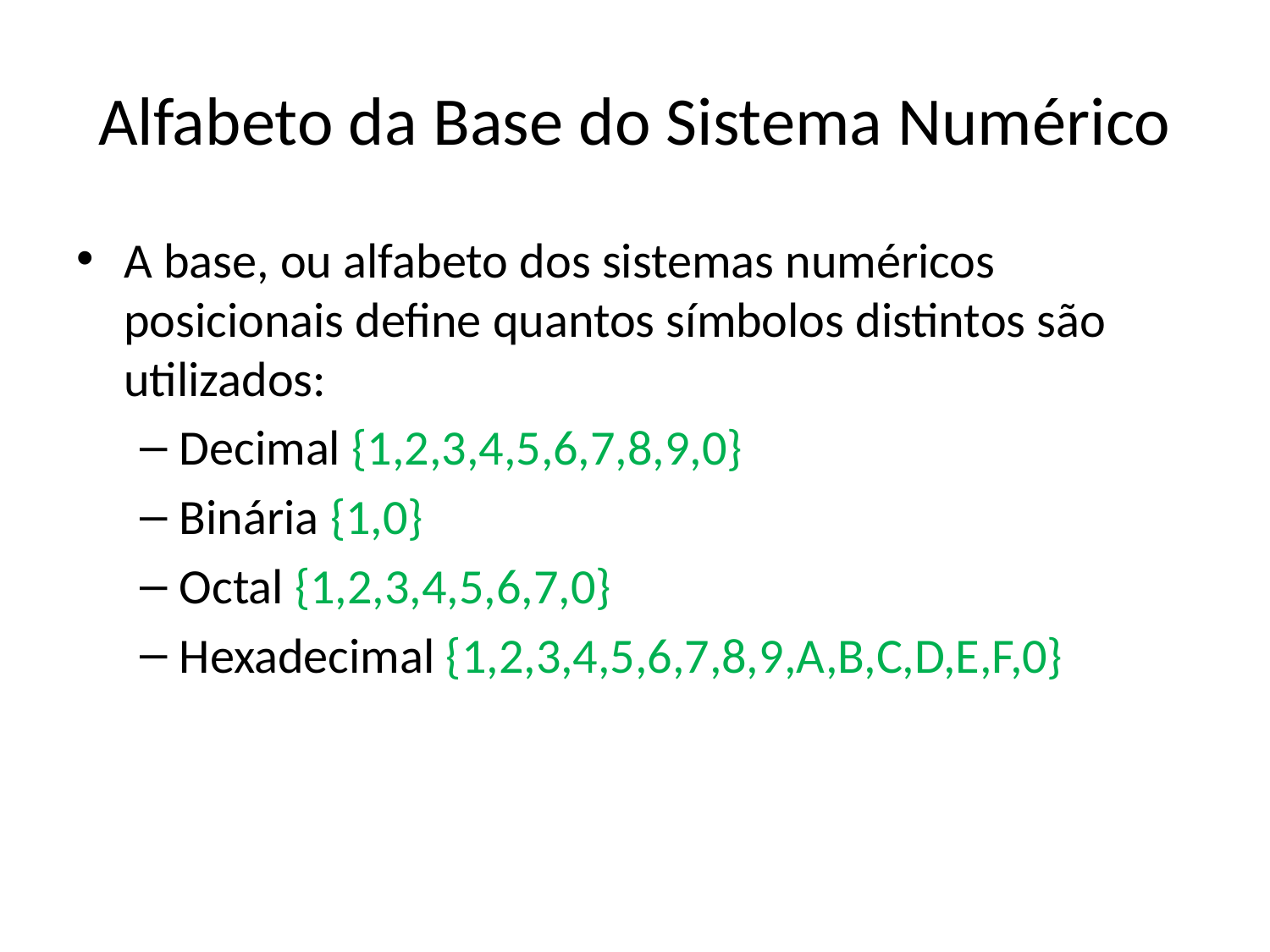

# Alfabeto da Base do Sistema Numérico
A base, ou alfabeto dos sistemas numéricos posicionais define quantos símbolos distintos são utilizados:
Decimal {1,2,3,4,5,6,7,8,9,0}
Binária {1,0}
Octal {1,2,3,4,5,6,7,0}
Hexadecimal {1,2,3,4,5,6,7,8,9,A,B,C,D,E,F,0}